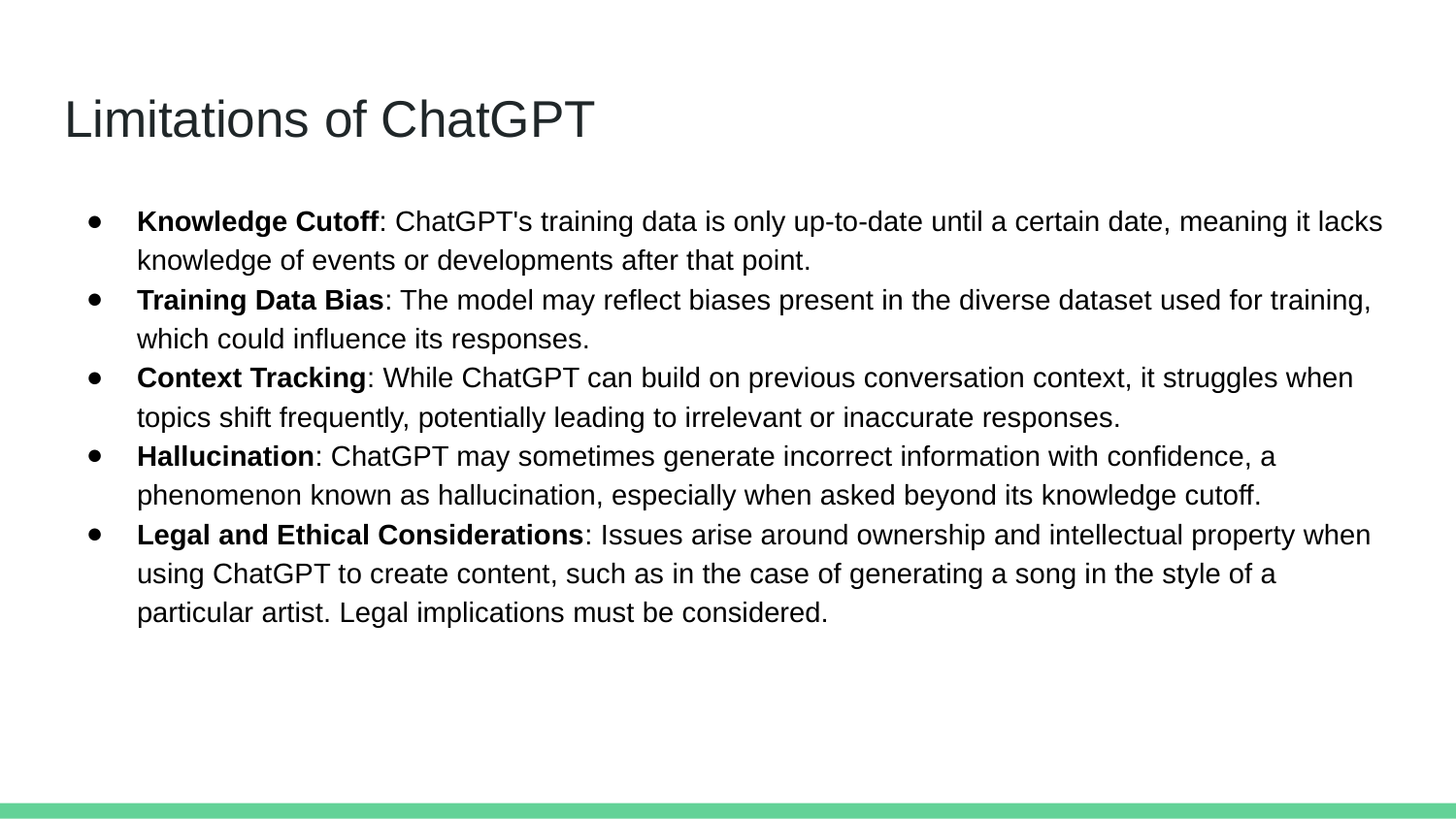

# Limitations of ChatGPT
Knowledge Cutoff: ChatGPT's training data is only up-to-date until a certain date, meaning it lacks knowledge of events or developments after that point.
Training Data Bias: The model may reflect biases present in the diverse dataset used for training, which could influence its responses.
Context Tracking: While ChatGPT can build on previous conversation context, it struggles when topics shift frequently, potentially leading to irrelevant or inaccurate responses.
Hallucination: ChatGPT may sometimes generate incorrect information with confidence, a phenomenon known as hallucination, especially when asked beyond its knowledge cutoff.
Legal and Ethical Considerations: Issues arise around ownership and intellectual property when using ChatGPT to create content, such as in the case of generating a song in the style of a particular artist. Legal implications must be considered.